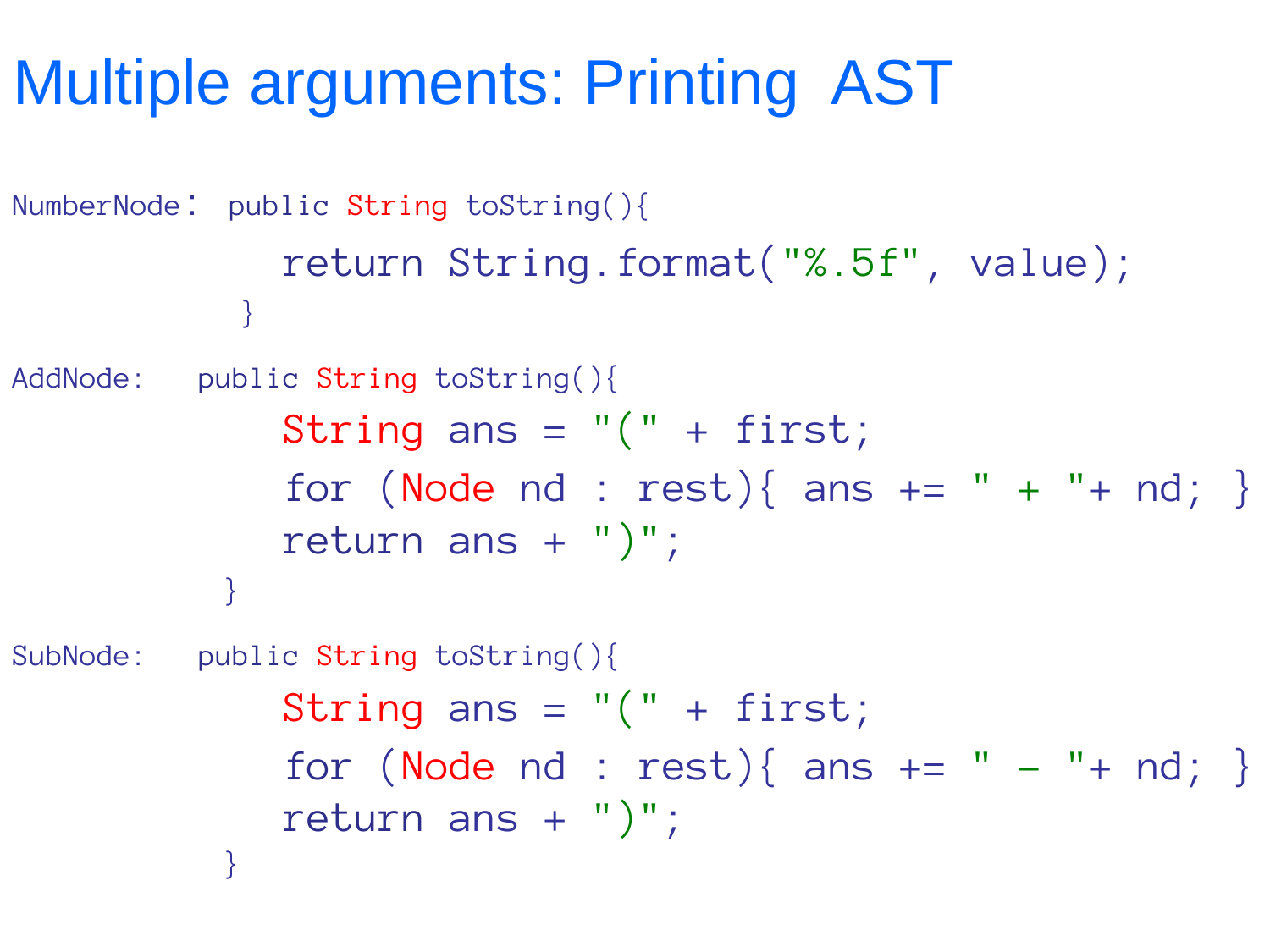

# Multiple arguments: Printing  AST
NumberNode: public String toString(){
return String.format("%.5f", value);
 }
AddNode:   public String toString(){
String ans = "(" + first;
for (Node nd : rest){ ans += " + "+ nd; }
return ans + ")";
}
SubNode:   public String toString(){
String ans = "(" + first;
for (Node nd : rest){ ans += " - "+ nd; }
return ans + ")";
}